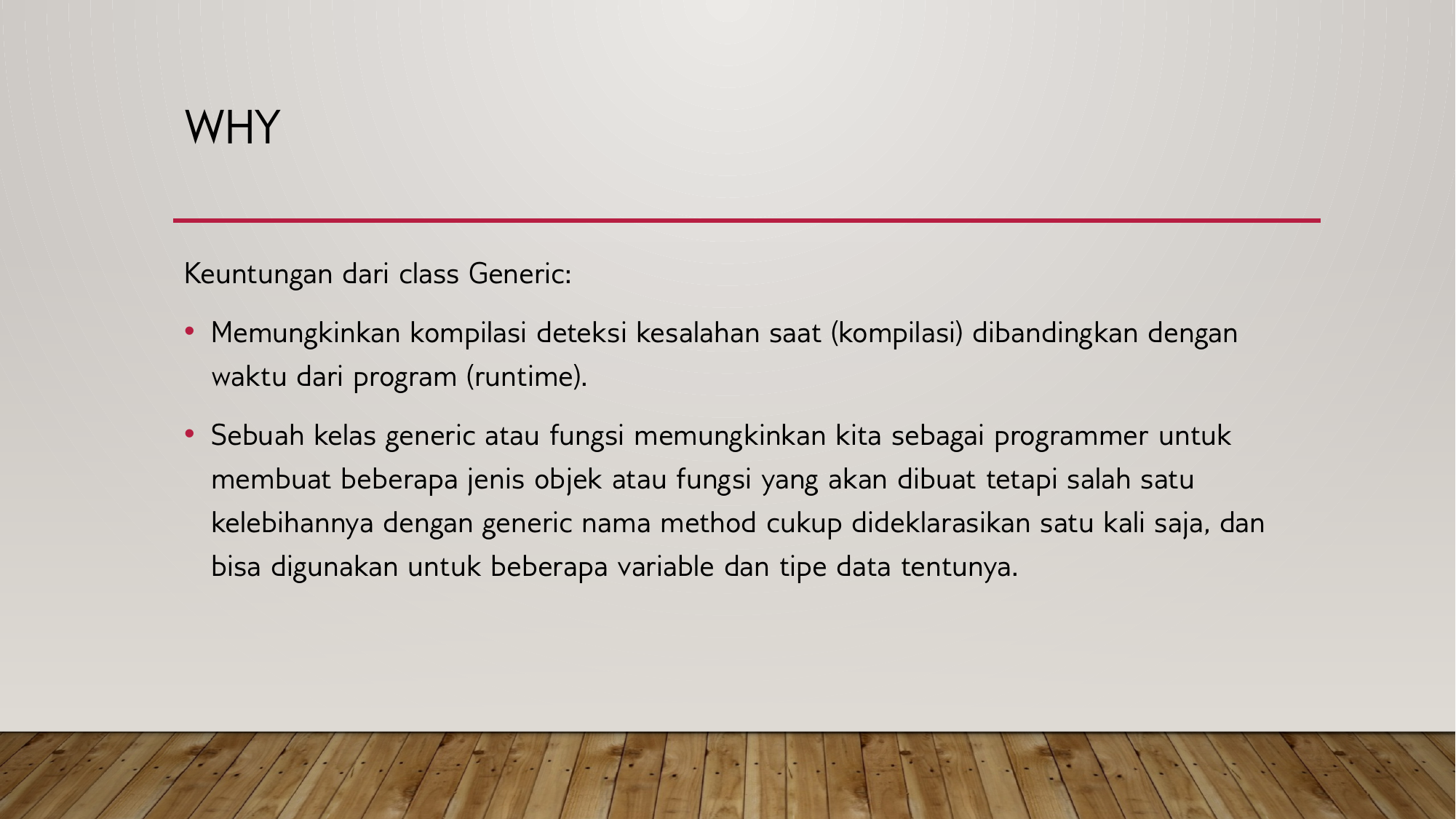

# why
Keuntungan dari class Generic:
Memungkinkan kompilasi deteksi kesalahan saat (kompilasi) dibandingkan dengan waktu dari program (runtime).
Sebuah kelas generic atau fungsi memungkinkan kita sebagai programmer untuk membuat beberapa jenis objek atau fungsi yang akan dibuat tetapi salah satu kelebihannya dengan generic nama method cukup dideklarasikan satu kali saja, dan bisa digunakan untuk beberapa variable dan tipe data tentunya.